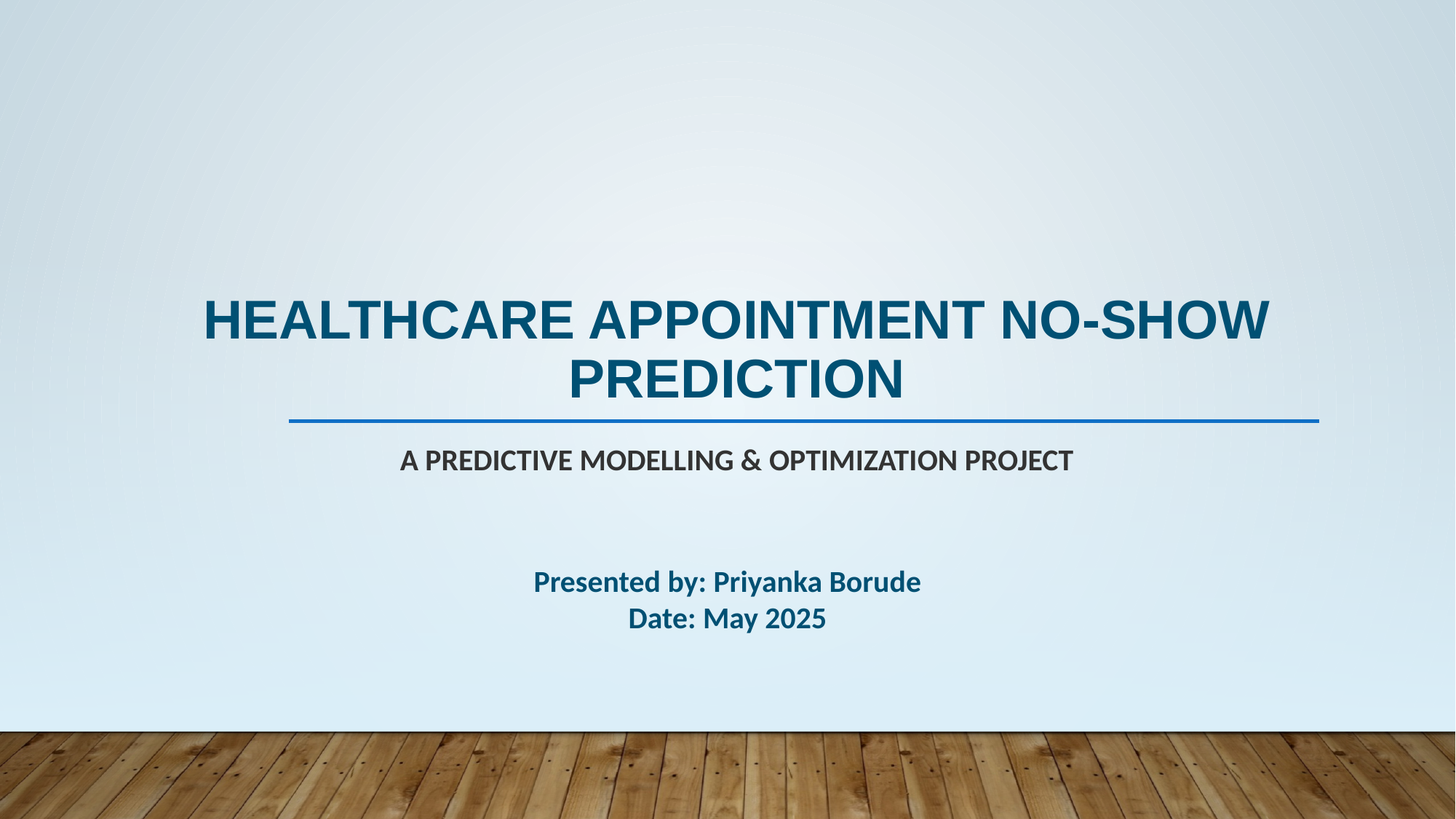

# Healthcare APPOINTMENT NO-SHOW PREDICTION
A Predictive modelling & optimization project
Presented by: Priyanka Borude
Date: May 2025